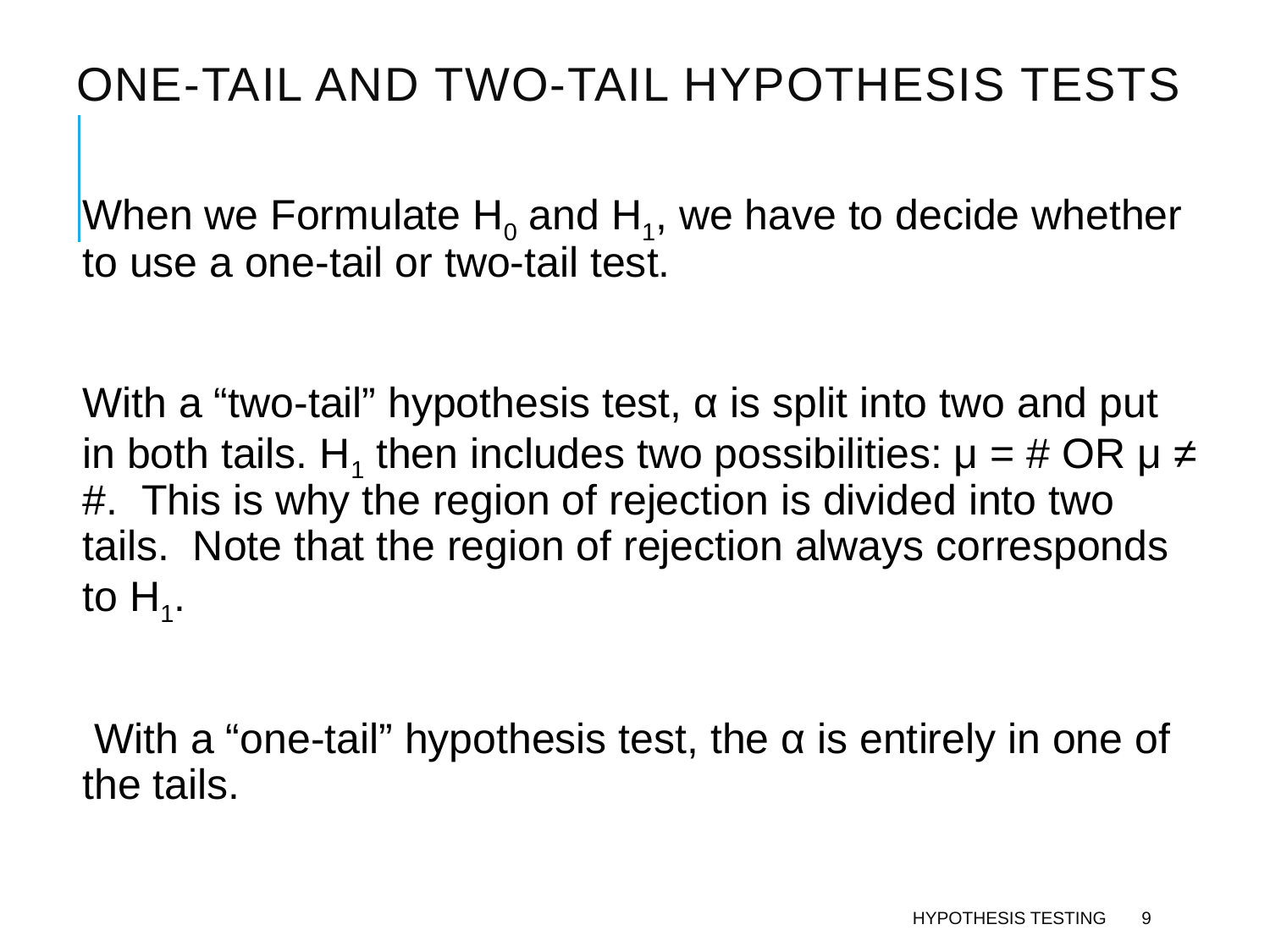

# One-Tail and Two-Tail Hypothesis Tests

When we Formulate H0 and H1, we have to decide whether to use a one-tail or two-tail test.

With a “two-tail” hypothesis test, α is split into two and put in both tails. H1 then includes two possibilities: μ = # OR μ ≠ #.  This is why the region of rejection is divided into two tails.  Note that the region of rejection always corresponds to H1.

 With a “one-tail” hypothesis test, the α is entirely in one of the tails.

Hypothesis Testing
9